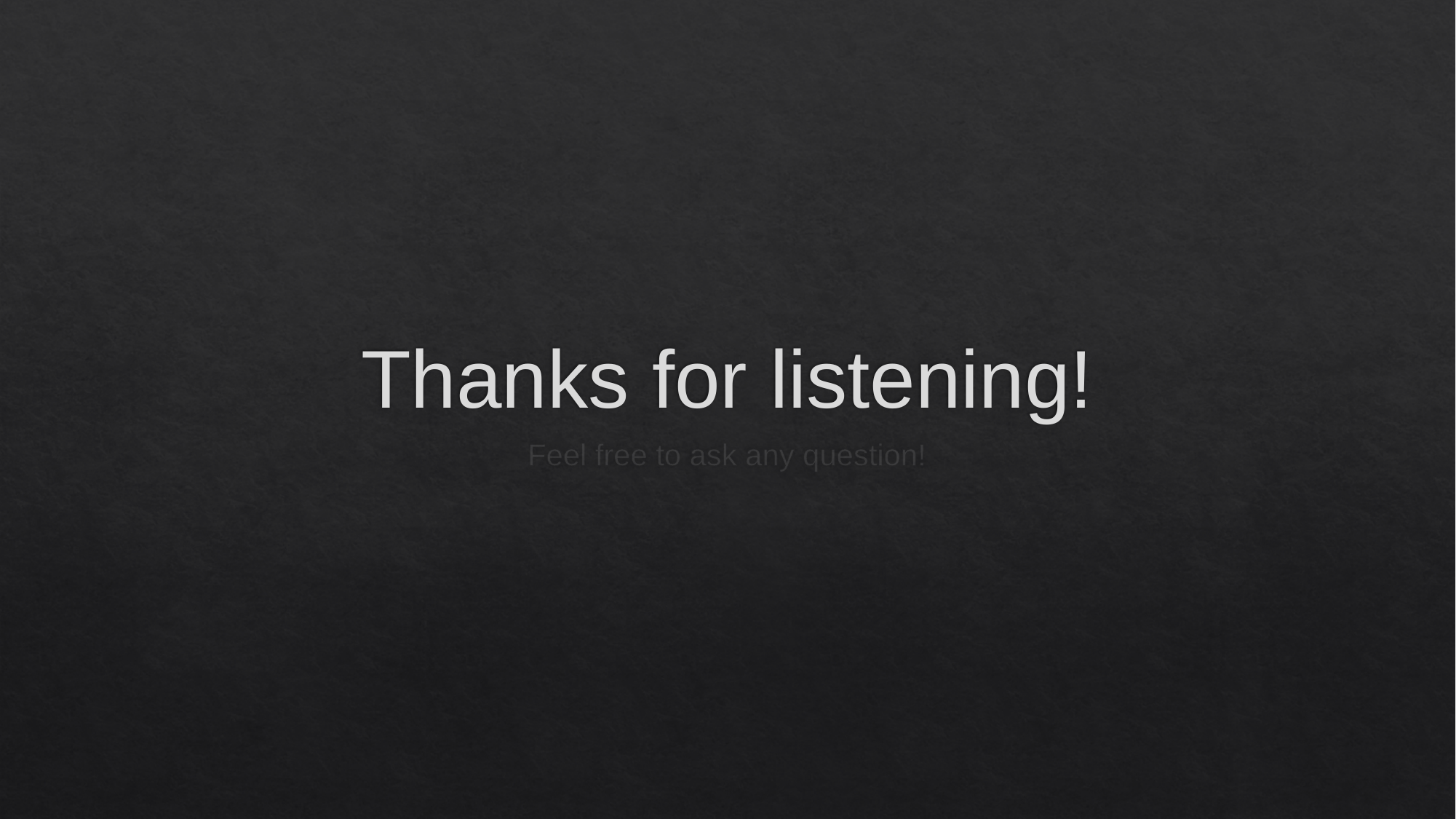

# Thanks for listening!
Feel free to ask any question!